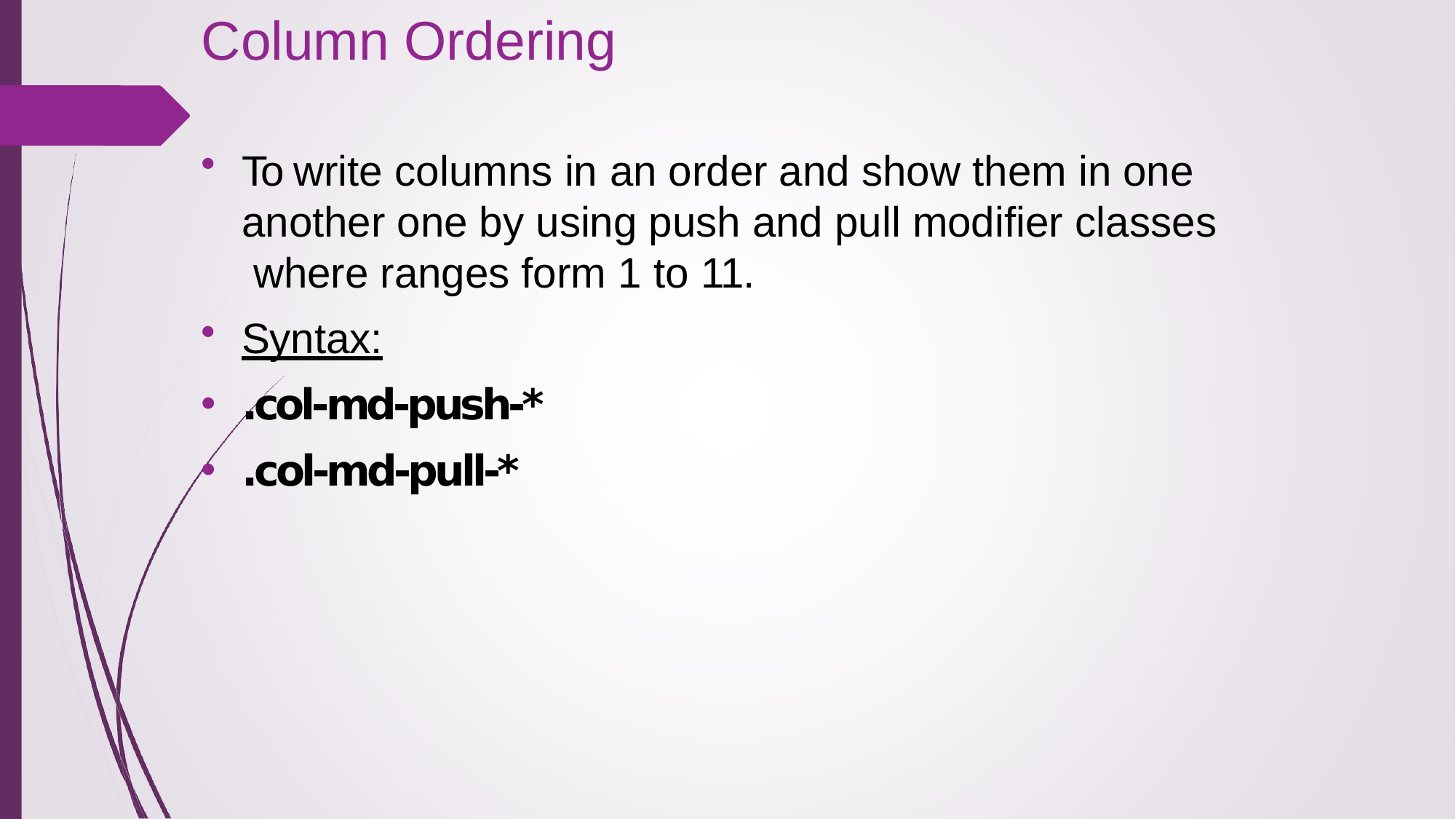

# Column Ordering
To write columns in an order and show them in one  another one by using push and pull modifier classes  where ranges form 1 to 11.
Syntax:
.col-md-push-*
.col-md-pull-*